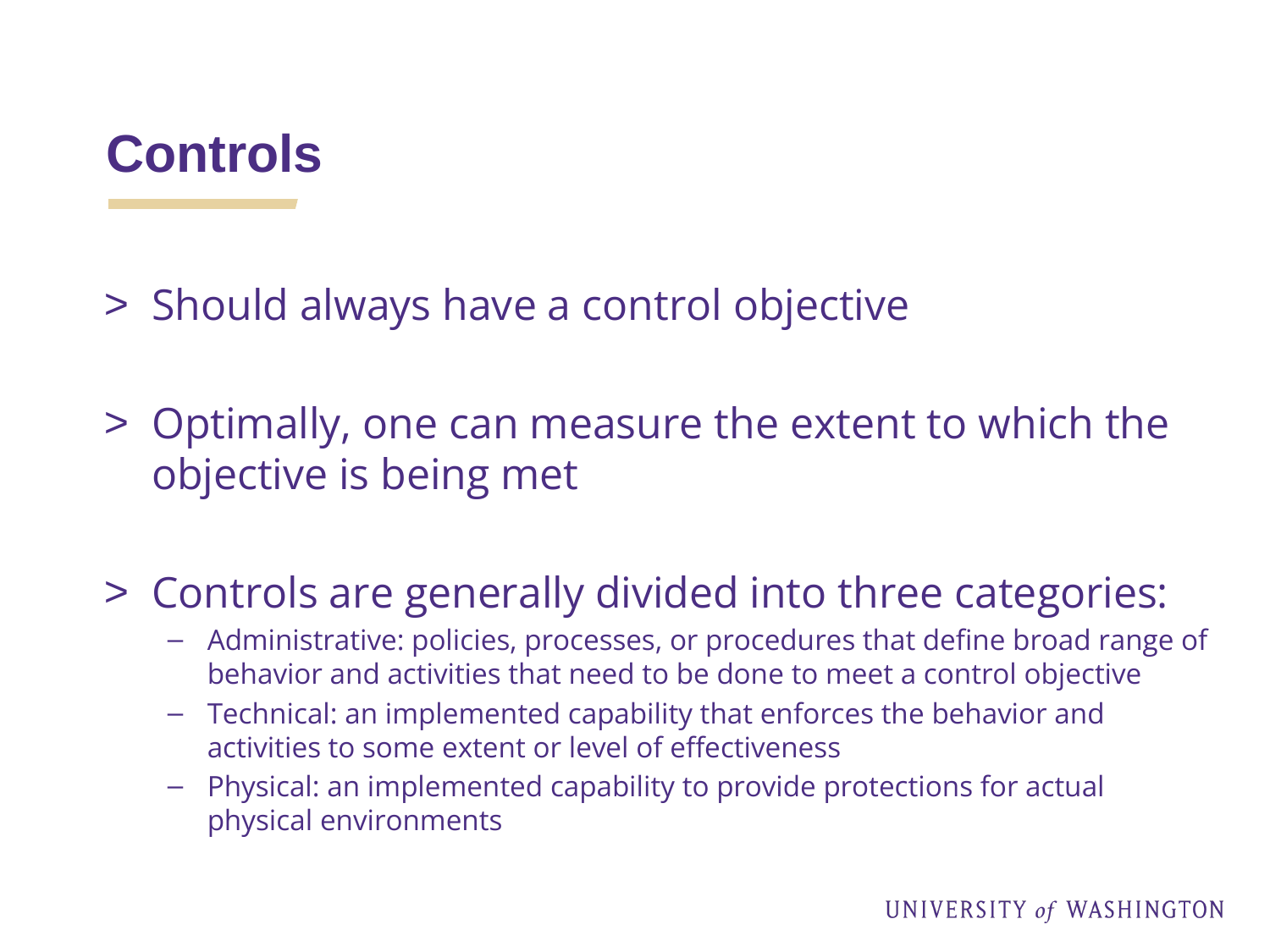

# Controls
Should always have a control objective

Optimally, one can measure the extent to which the objective is being met

Controls are generally divided into three categories:
Administrative: policies, processes, or procedures that define broad range of behavior and activities that need to be done to meet a control objective
Technical: an implemented capability that enforces the behavior and activities to some extent or level of effectiveness
Physical: an implemented capability to provide protections for actual physical environments